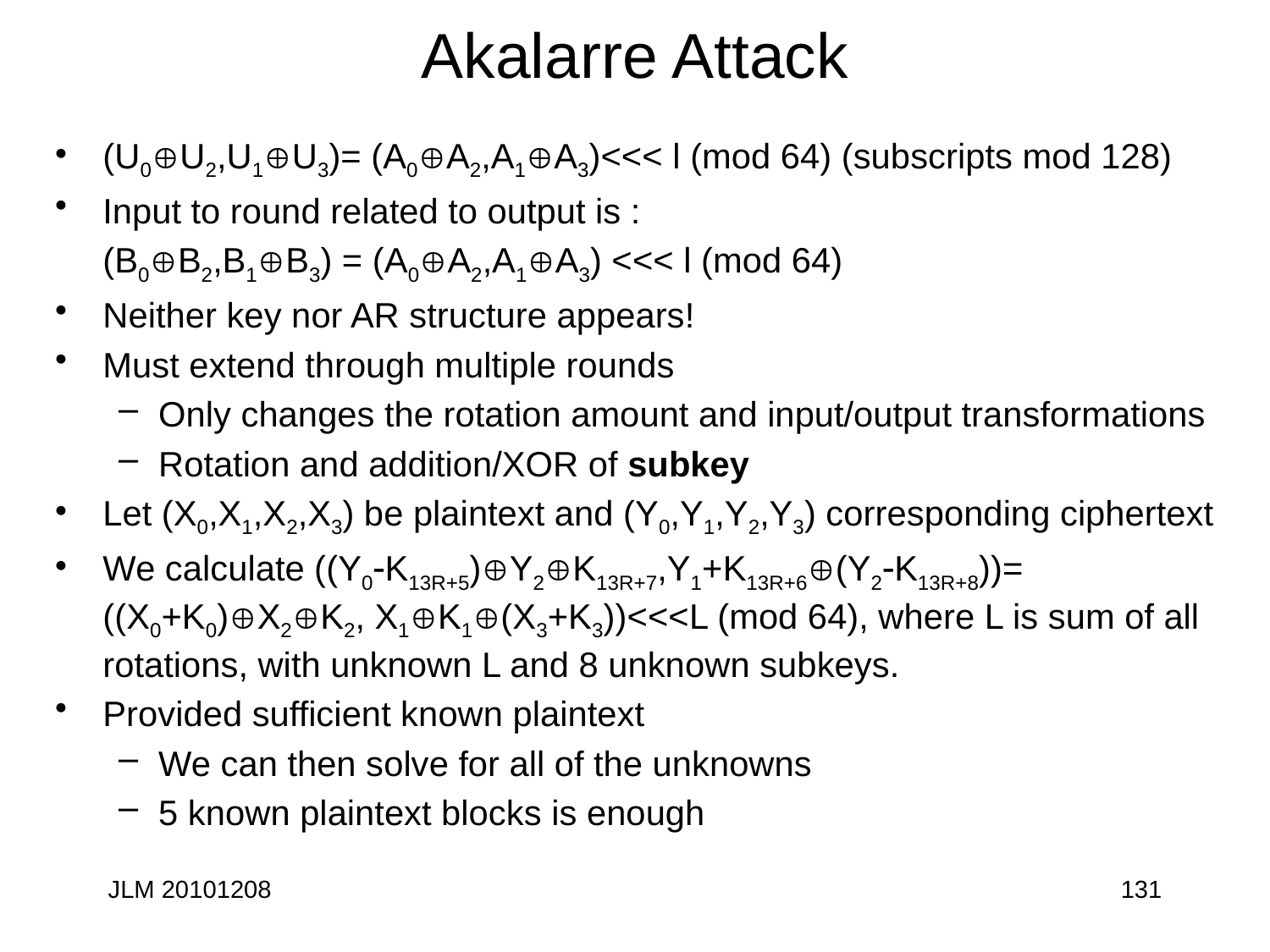

# Akalarre Attack
(U0⊕U2,U1⊕U3)= (A0⊕A2,A1⊕A3)<<< l (mod 64) (subscripts mod 128)
Input to round related to output is :
	(B0⊕B2,B1⊕B3) = (A0⊕A2,A1⊕A3) <<< l (mod 64)
Neither key nor AR structure appears!
Must extend through multiple rounds
Only changes the rotation amount and input/output transformations
Rotation and addition/XOR of subkey
Let (X0,X1,X2,X3) be plaintext and (Y0,Y1,Y2,Y3) corresponding ciphertext
We calculate ((Y0−K13R+5)⊕Y2⊕K13R+7,Y1+K13R+6⊕(Y2−K13R+8))= ((X0+K0)⊕X2⊕K2, X1⊕K1⊕(X3+K3))<<<L (mod 64), where L is sum of all rotations, with unknown L and 8 unknown subkeys.
Provided sufficient known plaintext
We can then solve for all of the unknowns
5 known plaintext blocks is enough

JLM 20101208
131